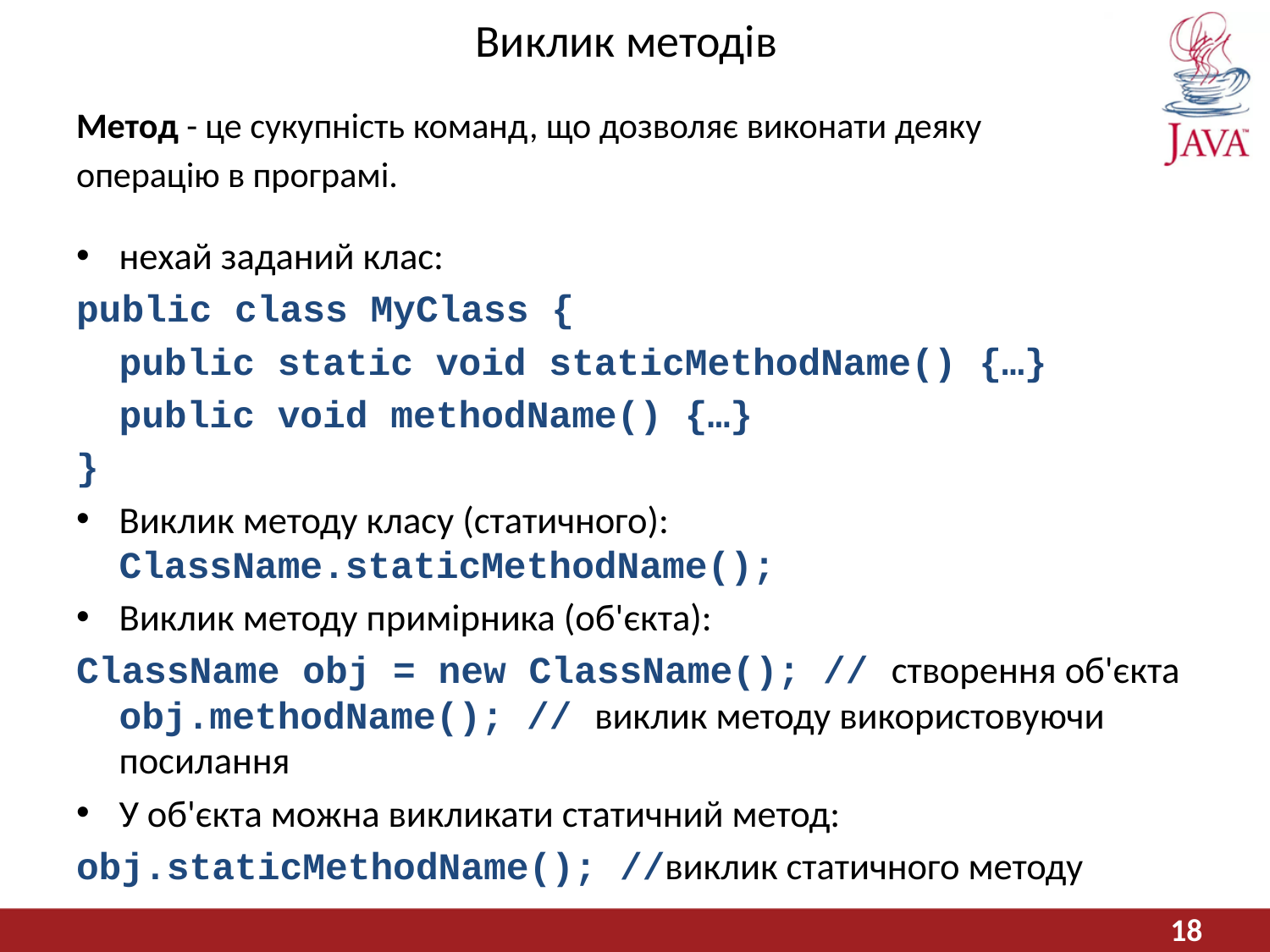

# Виклик методів
Метод - це сукупність команд, що дозволяє виконати деяку
операцію в програмі.

нехай заданий клас:
public class MyClass {
	public static void staticMethodName() {…}
	public void methodName() {…}
}
Виклик методу класу (статичного): ClassName.staticMethodName();
Виклик методу примірника (об'єкта):
ClassName obj = new ClassName(); // створення об'єкта obj.methodName(); // виклик методу використовуючи посилання
У об'єкта можна викликати статичний метод:
obj.staticMethodName(); //виклик статичного методу